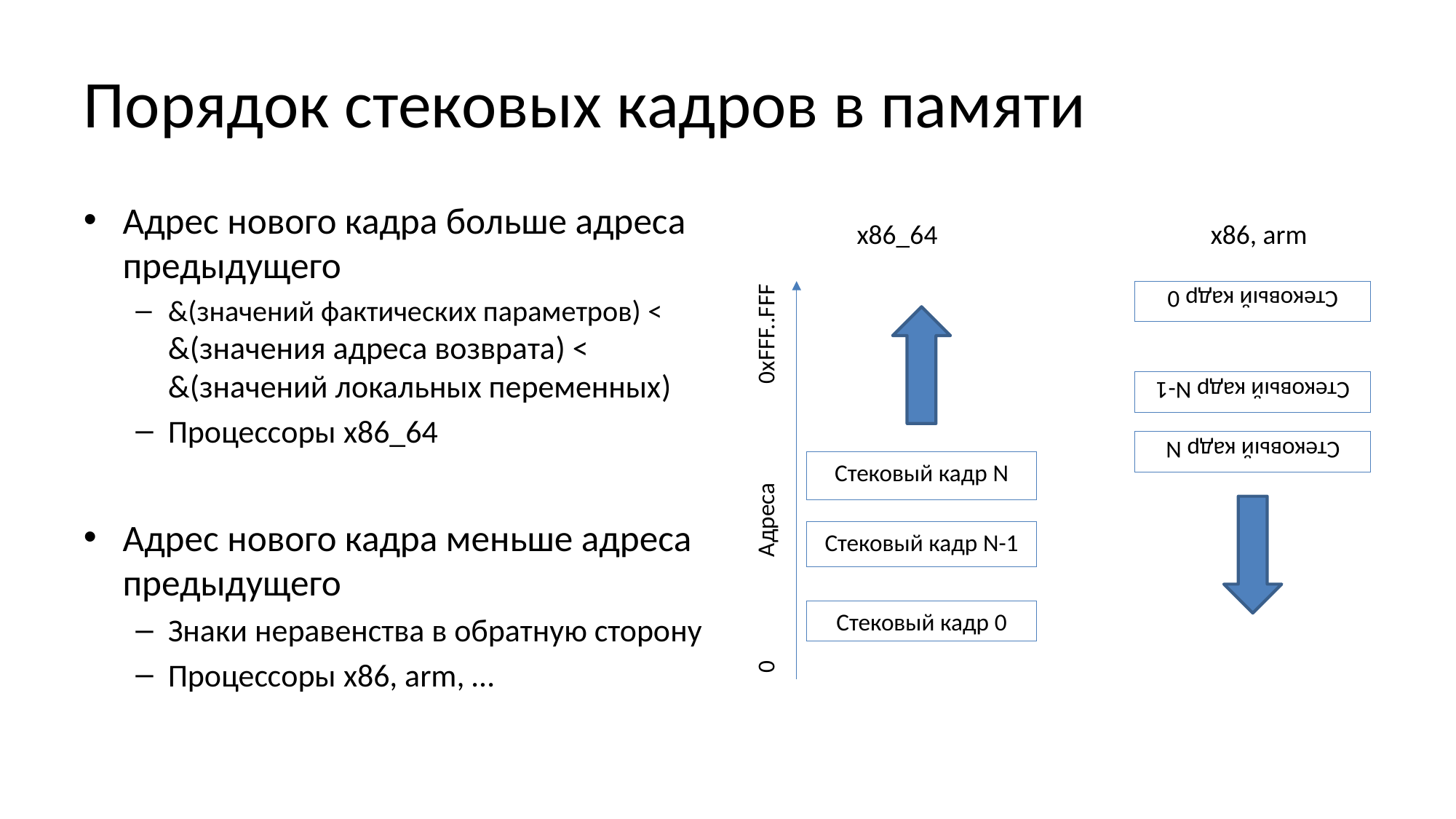

# Порядок стековых кадров в памяти
Адрес нового кадра больше адреса предыдущего
&(значений фактических параметров) <
&(значения адреса возврата) <
&(значений локальных переменных)
Процессоры x86_64

Адрес нового кадра меньше адреса предыдущего
Знаки неравенства в обратную сторону
Процессоры x86, arm, …

x86_64
x86, arm
0xFFF..FFF
Адреса
0
Стековый кадр N
Стековый кадр N-1
Стековый кадр 0

Стековый кадр 0
Стековый кадр N-1
Стековый кадр N